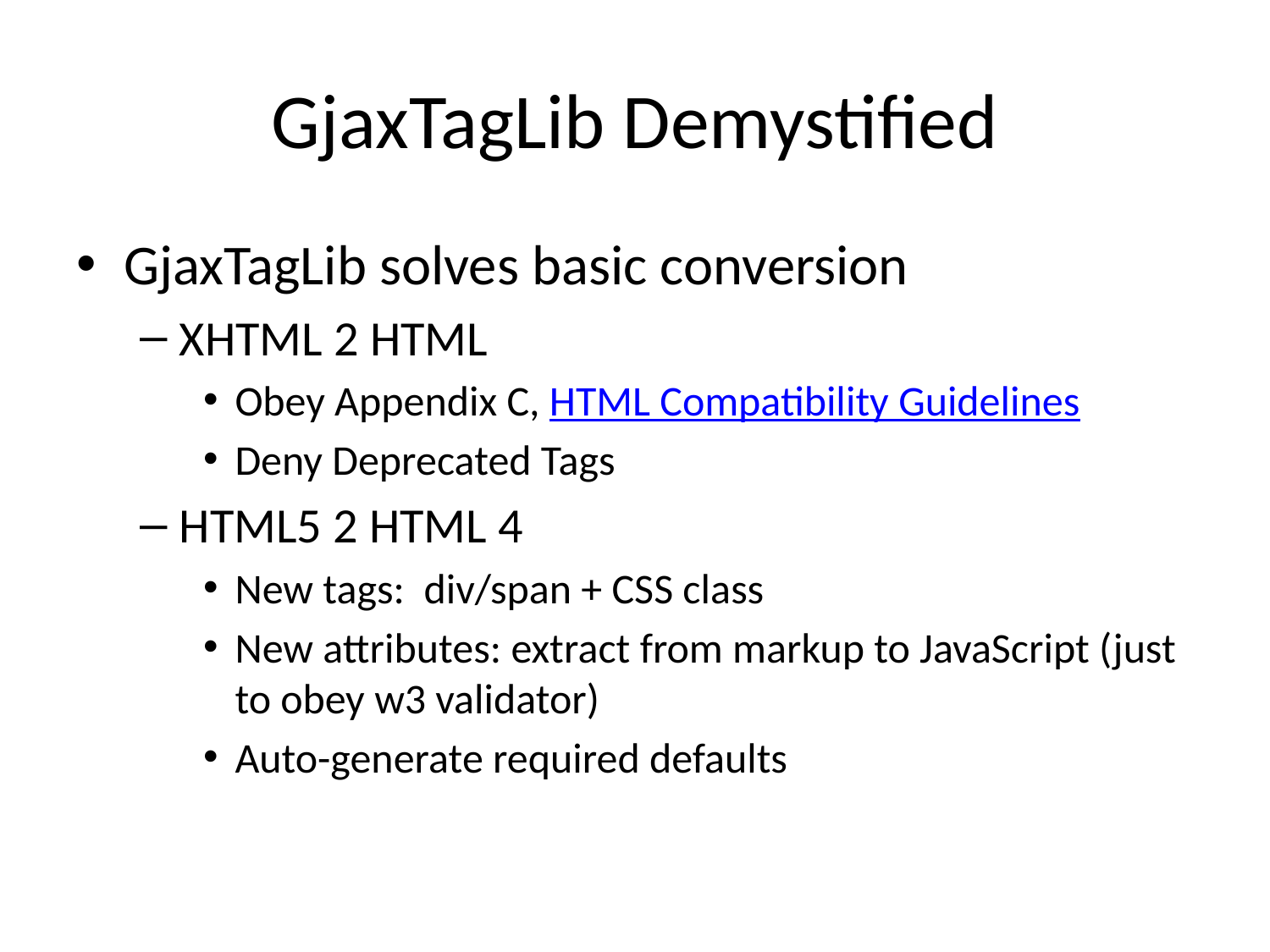

# GjaxTagLib Demystified
GjaxTagLib solves basic conversion
XHTML 2 HTML
Obey Appendix C, HTML Compatibility Guidelines
Deny Deprecated Tags
HTML5 2 HTML 4
New tags:  div/span + CSS class
New attributes: extract from markup to JavaScript (just to obey w3 validator)
Auto-generate required defaults